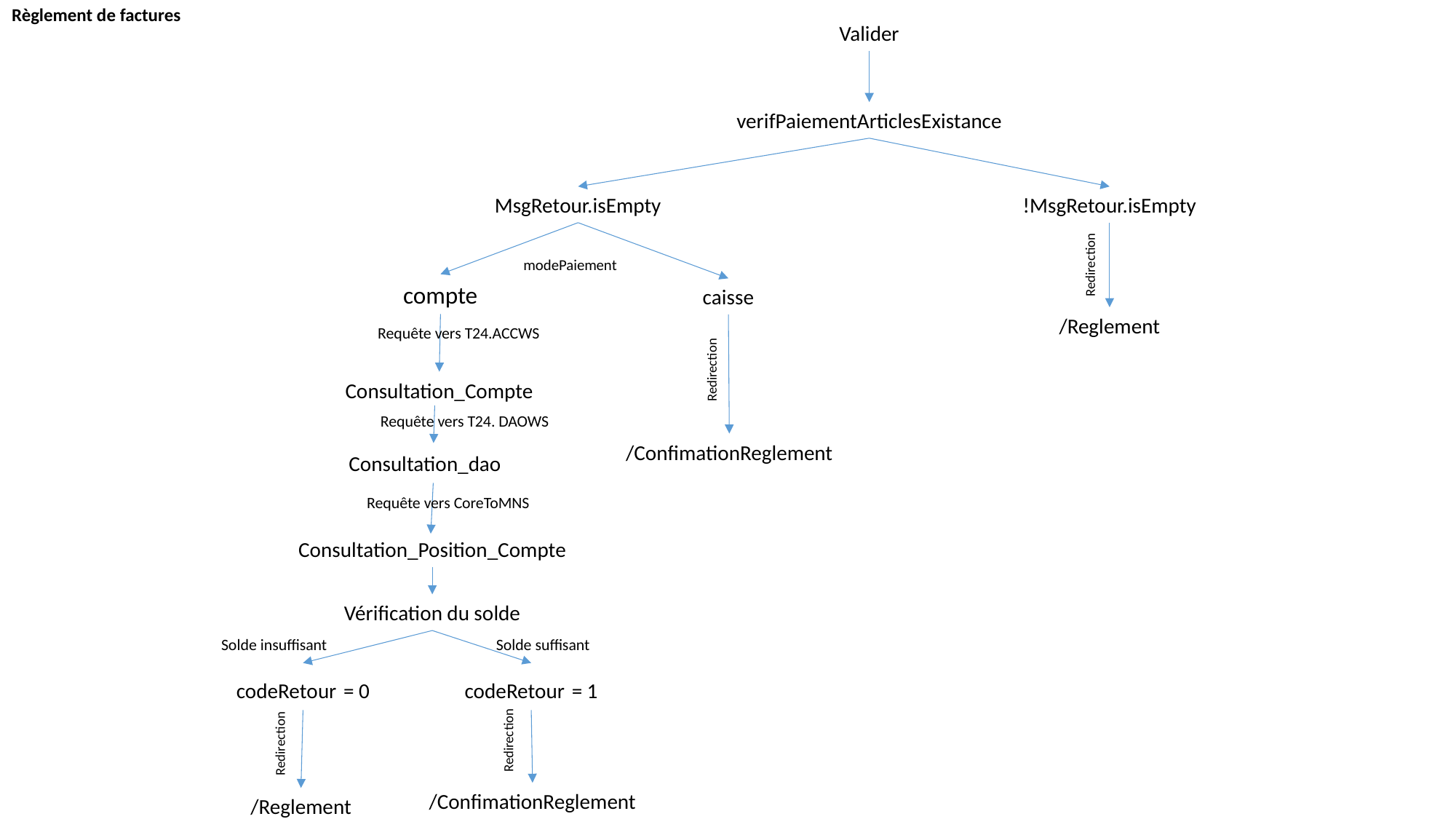

Règlement de factures
Valider
verifPaiementArticlesExistance
MsgRetour.isEmpty
!MsgRetour.isEmpty
Redirection
modePaiement
compte
caisse
/Reglement
Requête vers T24.ACCWS
Redirection
Consultation_Compte
Requête vers T24. DAOWS
/ConfimationReglement
Consultation_dao
Requête vers CoreToMNS
Consultation_Position_Compte
Vérification du solde
Solde insuffisant
Solde suffisant
codeRetour = 0
codeRetour = 1
Redirection
Redirection
/ConfimationReglement
/Reglement